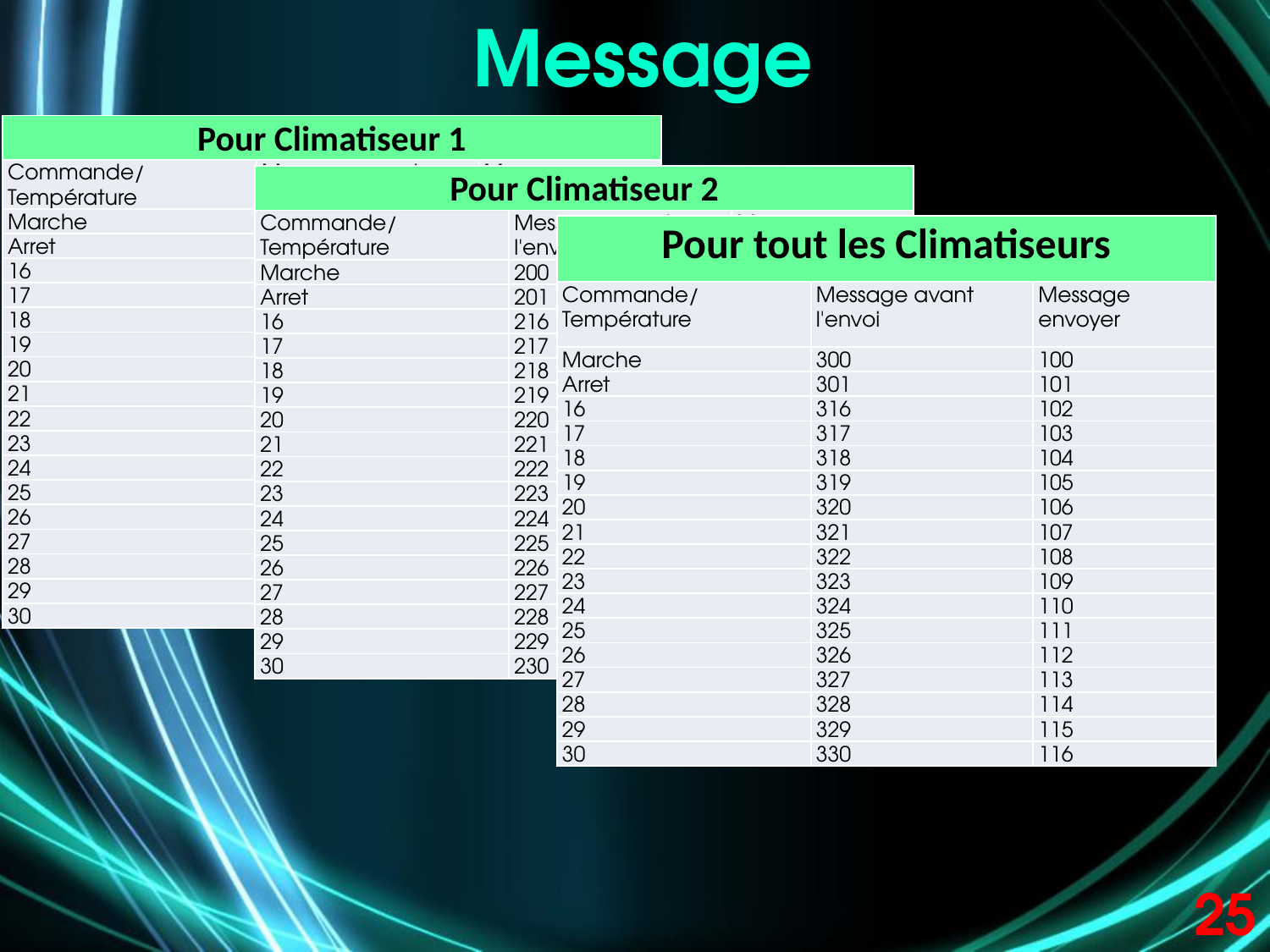

# Message
| Pour Climatiseur 1 |  |  |
| --- | --- | --- |
| Commande/ Température | Message avant l'envoi | Message envoyer |
| Marche | 100 | 10 |
| Arret | 101 | 11 |
| 16 | 116 | 12 |
| 17 | 117 | 13 |
| 18 | 118 | 14 |
| 19 | 119 | 15 |
| 20 | 120 | 16 |
| 21 | 121 | 17 |
| 22 | 122 | 18 |
| 23 | 123 | 19 |
| 24 | 124 | 20 |
| 25 | 125 | 21 |
| 26 | 126 | 22 |
| 27 | 127 | 23 |
| 28 | 128 | 24 |
| 29 | 129 | 25 |
| 30 | 130 | 26 |
| Pour Climatiseur 2 |  |  |
| --- | --- | --- |
| Commande/ Température | Message avant l'envoi | Message envoyer |
| Marche | 200 | 50 |
| Arret | 201 | 51 |
| 16 | 216 | 52 |
| 17 | 217 | 53 |
| 18 | 218 | 54 |
| 19 | 219 | 55 |
| 20 | 220 | 56 |
| 21 | 221 | 57 |
| 22 | 222 | 58 |
| 23 | 223 | 59 |
| 24 | 224 | 60 |
| 25 | 225 | 61 |
| 26 | 226 | 62 |
| 27 | 227 | 63 |
| 28 | 228 | 64 |
| 29 | 229 | 65 |
| 30 | 230 | 66 |
| Pour tout les Climatiseurs |  |  |
| --- | --- | --- |
| Commande/ Température | Message avant l'envoi | Message envoyer |
| Marche | 300 | 100 |
| Arret | 301 | 101 |
| 16 | 316 | 102 |
| 17 | 317 | 103 |
| 18 | 318 | 104 |
| 19 | 319 | 105 |
| 20 | 320 | 106 |
| 21 | 321 | 107 |
| 22 | 322 | 108 |
| 23 | 323 | 109 |
| 24 | 324 | 110 |
| 25 | 325 | 111 |
| 26 | 326 | 112 |
| 27 | 327 | 113 |
| 28 | 328 | 114 |
| 29 | 329 | 115 |
| 30 | 330 | 116 |

25